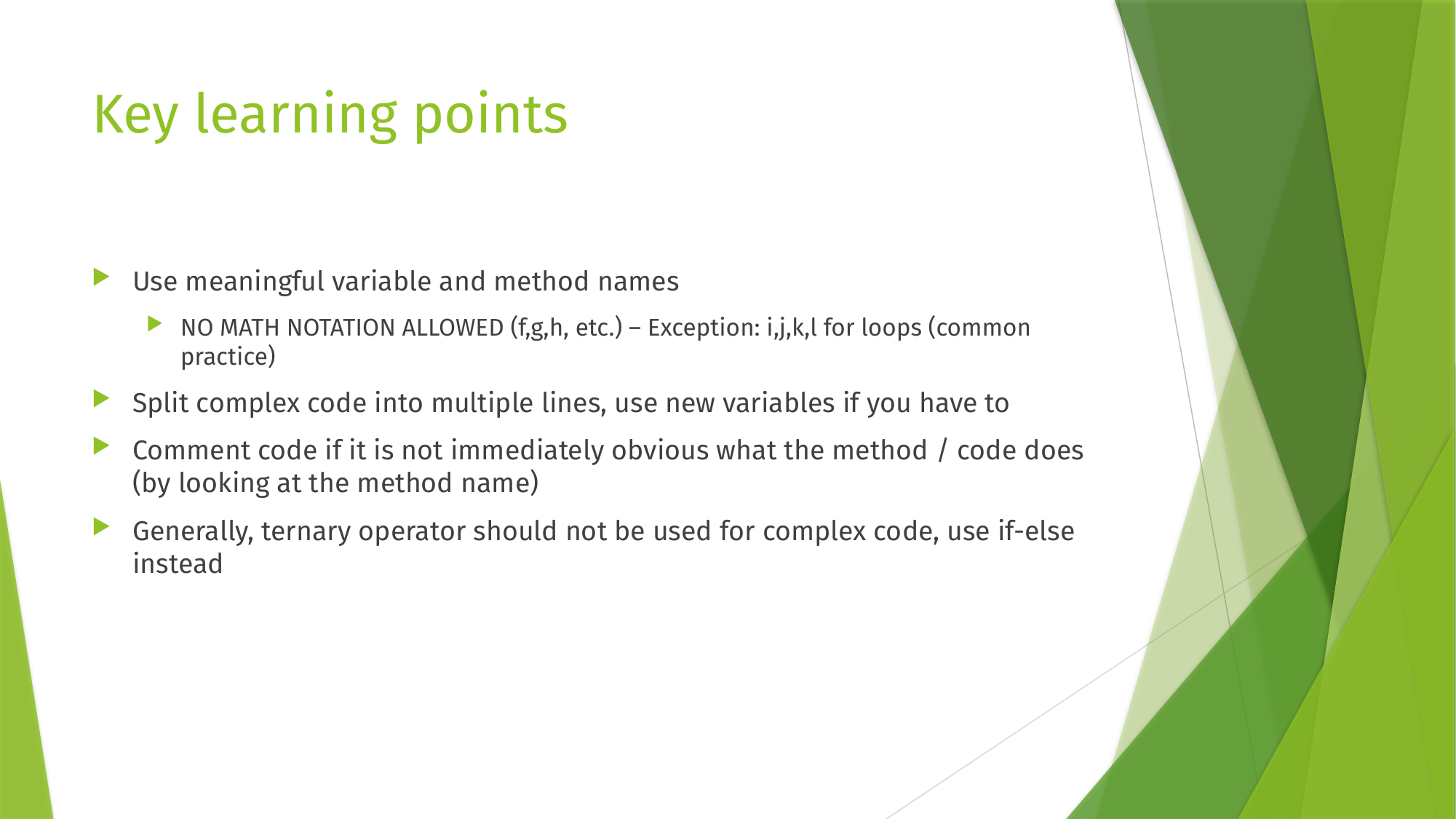

# Key learning points
Use meaningful variable and method names
NO MATH NOTATION ALLOWED (f,g,h, etc.) – Exception: i,j,k,l for loops (common practice)
Split complex code into multiple lines, use new variables if you have to
Comment code if it is not immediately obvious what the method / code does (by looking at the method name)
Generally, ternary operator should not be used for complex code, use if-else instead